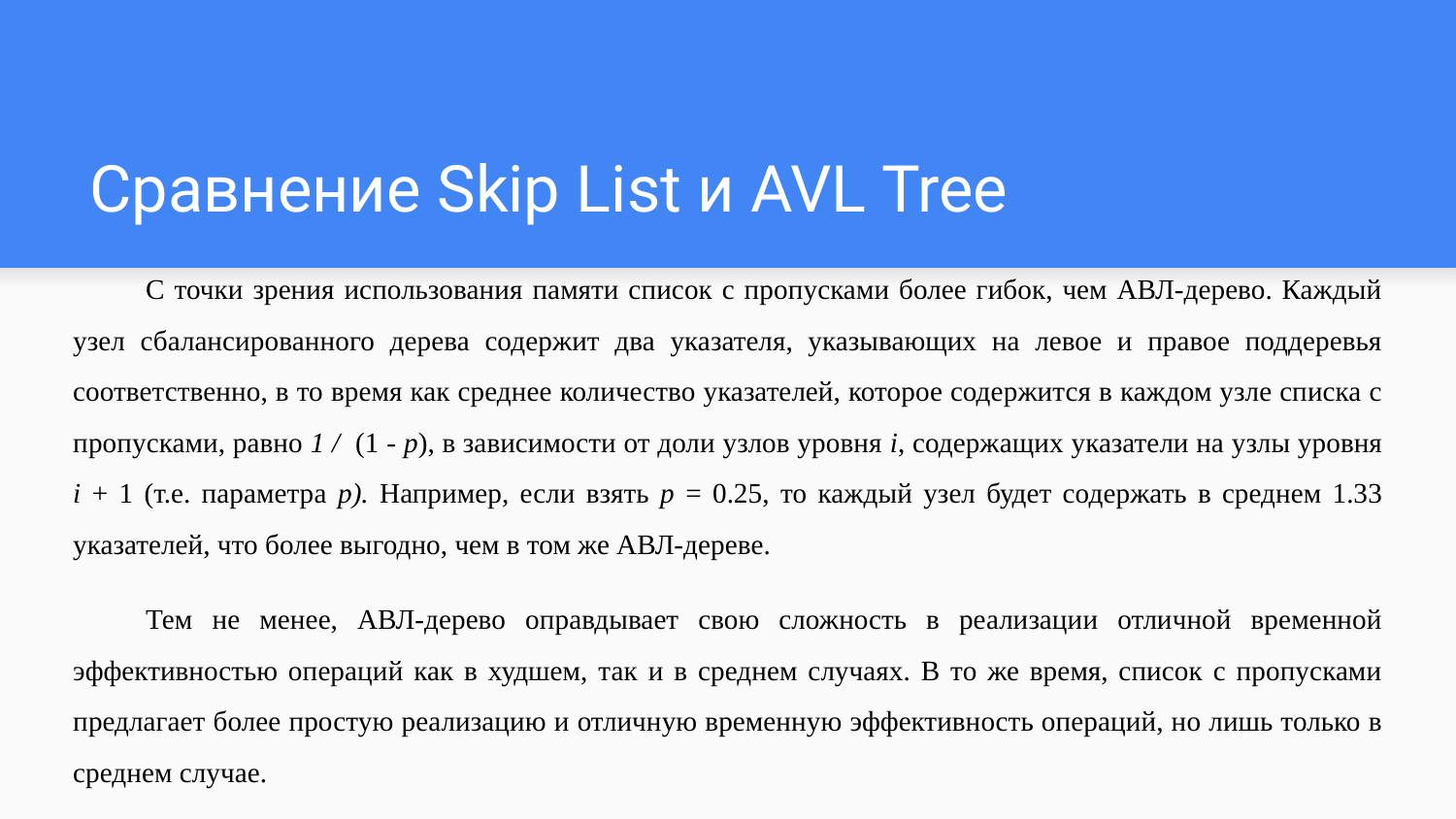

# Сравнение Skip List и AVL Tree
С точки зрения использования памяти список с пропусками более гибок, чем АВЛ-дерево. Каждый узел сбалансированного дерева содержит два указателя, указывающих на левое и правое поддеревья соответственно, в то время как среднее количество указателей, которое содержится в каждом узле списка с пропусками, равно 1 /  (1 - p), в зависимости от доли узлов уровня i, содержащих указатели на узлы уровня i + 1 (т.е. параметра p). Например, если взять p = 0.25, то каждый узел будет содержать в среднем 1.33 указателей, что более выгодно, чем в том же АВЛ-дереве.
Тем не менее, АВЛ-дерево оправдывает свою сложность в реализации отличной временной эффективностью операций как в худшем, так и в среднем случаях. В то же время, список с пропусками предлагает более простую реализацию и отличную временную эффективность операций, но лишь только в среднем случае.